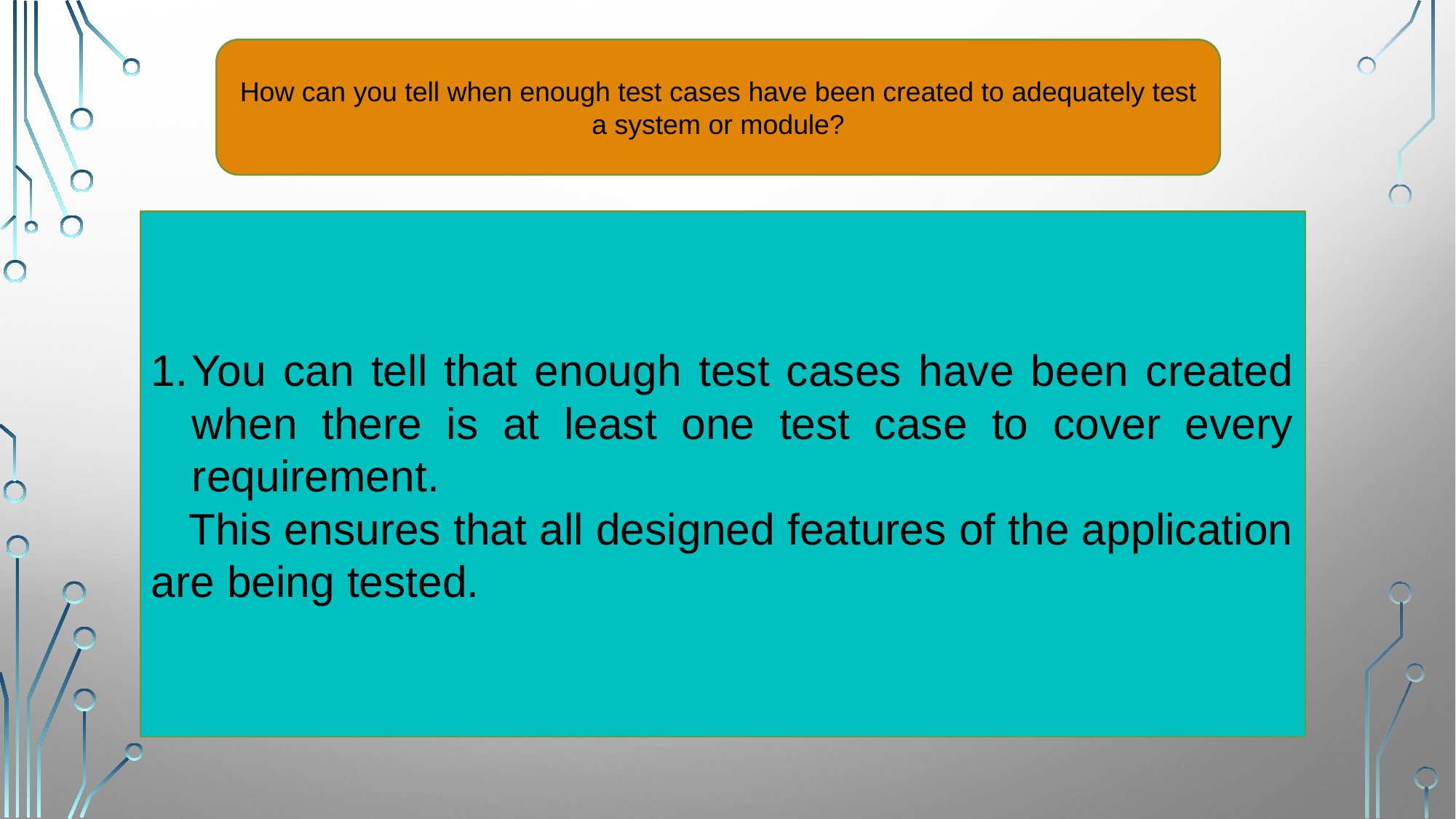

How can you tell when enough test cases have been created to adequately test a system or module?
You can tell that enough test cases have been created when there is at least one test case to cover every requirement.
   This ensures that all designed features of the application are being tested.